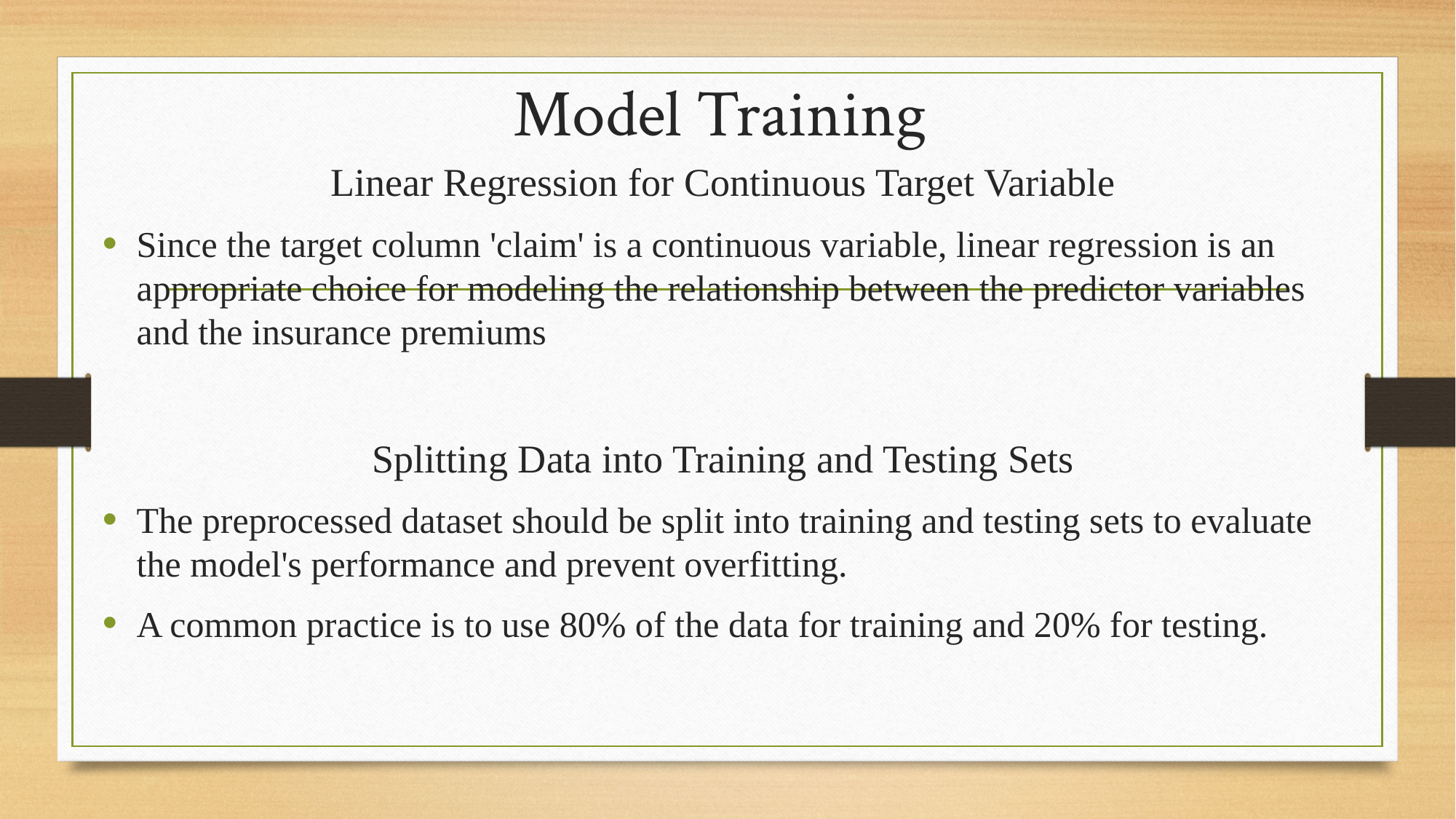

# Model Training
Linear Regression for Continuous Target Variable
Since the target column 'claim' is a continuous variable, linear regression is an     appropriate choice for modeling the relationship between the predictor variables and the insurance premiums

Splitting Data into Training and Testing Sets
The preprocessed dataset should be split into training and testing sets to evaluate the model's performance and prevent overfitting.
A common practice is to use 80% of the data for training and 20% for testing.